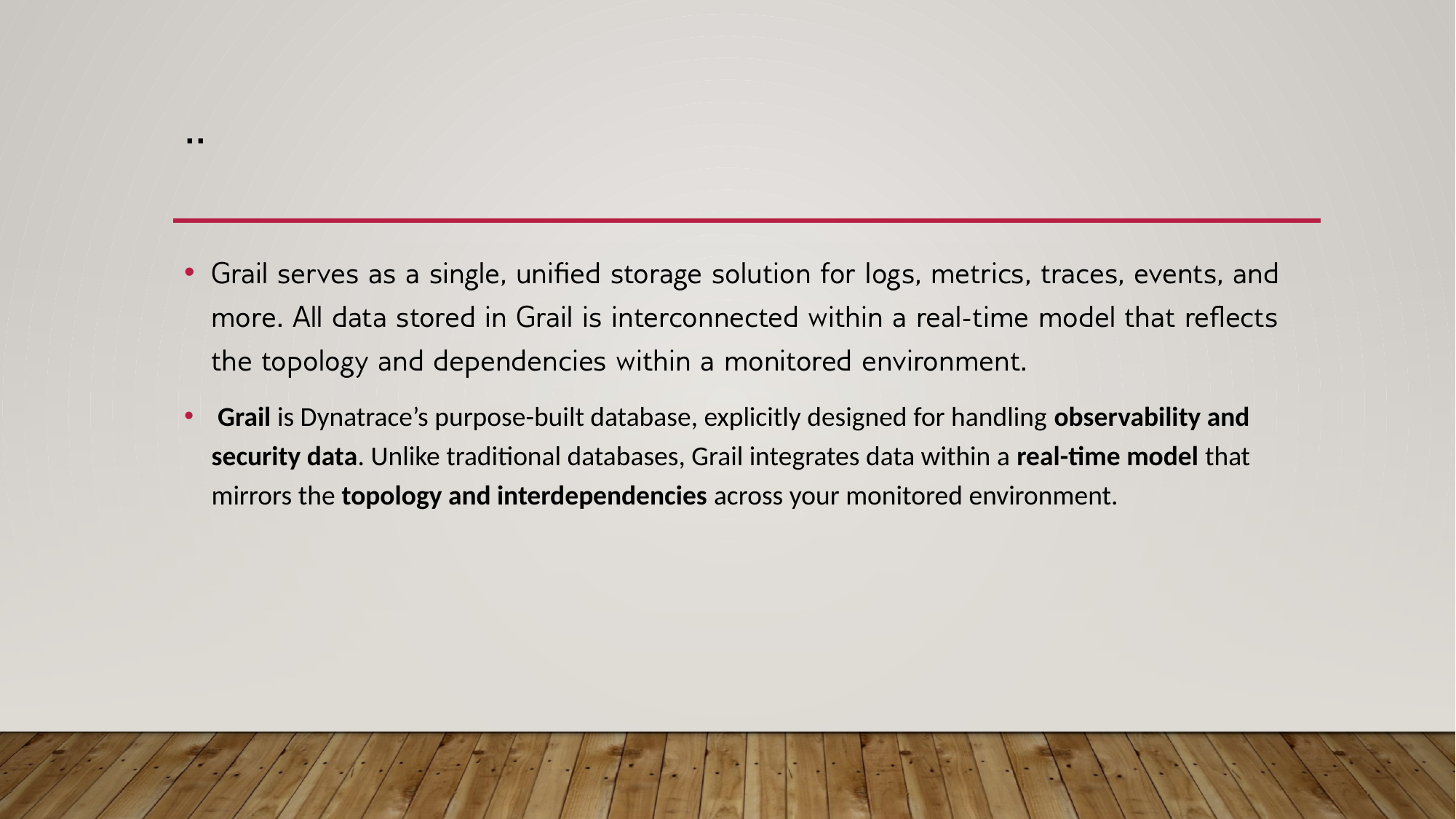

# ..
Grail serves as a single, unified storage solution for logs, metrics, traces, events, and more. All data stored in Grail is interconnected within a real-time model that reflects the topology and dependencies within a monitored environment.
 Grail is Dynatrace’s purpose-built database, explicitly designed for handling observability and security data. Unlike traditional databases, Grail integrates data within a real-time model that mirrors the topology and interdependencies across your monitored environment.